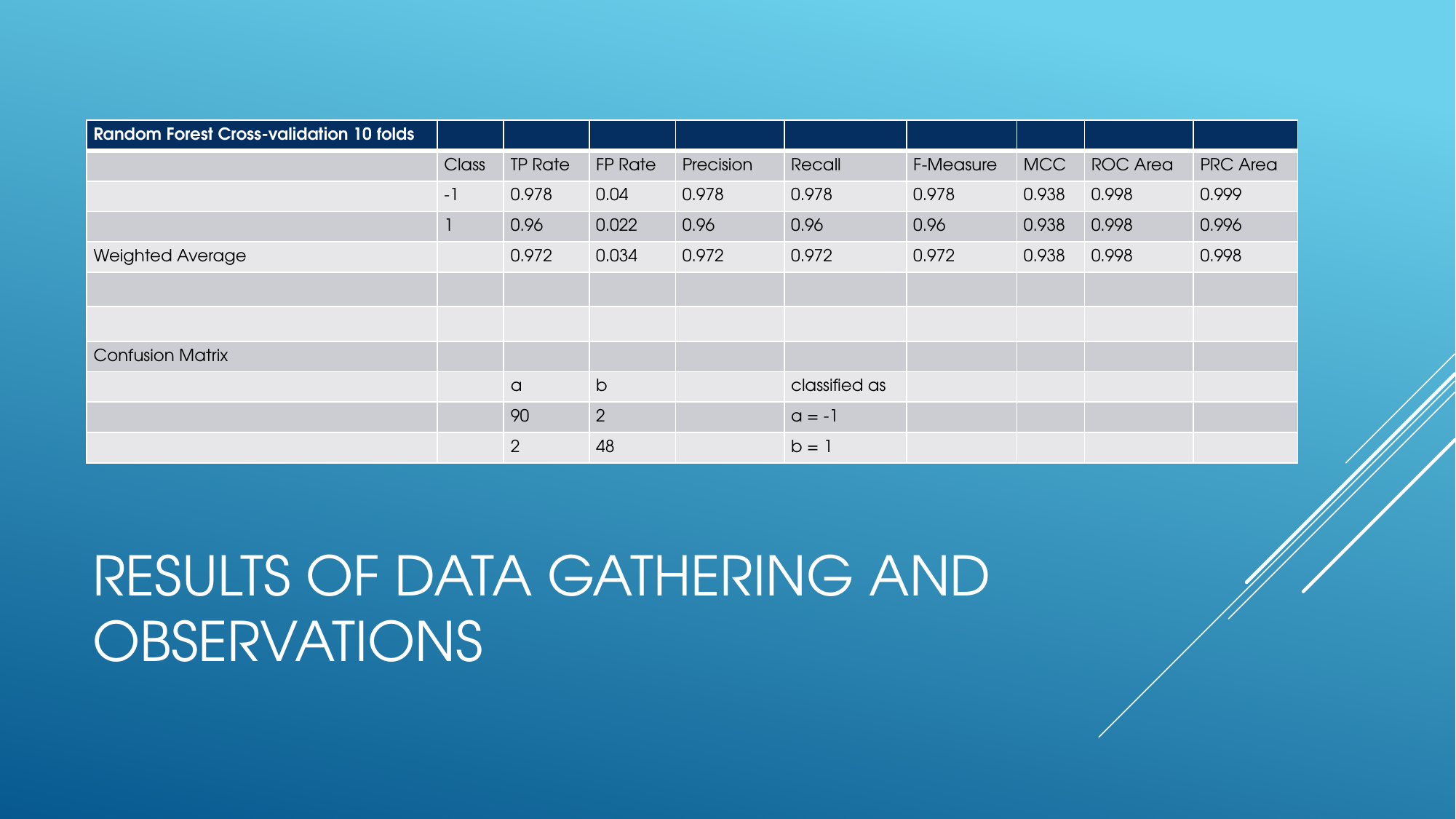

| Random Forest Cross-validation 10 folds |  |  |  |  |  |  |  |  |  |
| --- | --- | --- | --- | --- | --- | --- | --- | --- | --- |
|  | Class | TP Rate | FP Rate | Precision | Recall | F-Measure | MCC | ROC Area | PRC Area |
|  | -1 | 0.978 | 0.04 | 0.978 | 0.978 | 0.978 | 0.938 | 0.998 | 0.999 |
|  | 1 | 0.96 | 0.022 | 0.96 | 0.96 | 0.96 | 0.938 | 0.998 | 0.996 |
| Weighted Average |  | 0.972 | 0.034 | 0.972 | 0.972 | 0.972 | 0.938 | 0.998 | 0.998 |
|  |  |  |  |  |  |  |  |  |  |
|  |  |  |  |  |  |  |  |  |  |
| Confusion Matrix |  |  |  |  |  |  |  |  |  |
|  |  | a | b |  | classified as |  |  |  |  |
|  |  | 90 | 2 |  | a = -1 |  |  |  |  |
|  |  | 2 | 48 |  | b = 1 |  |  |  |  |
# Results of data gathering and observations